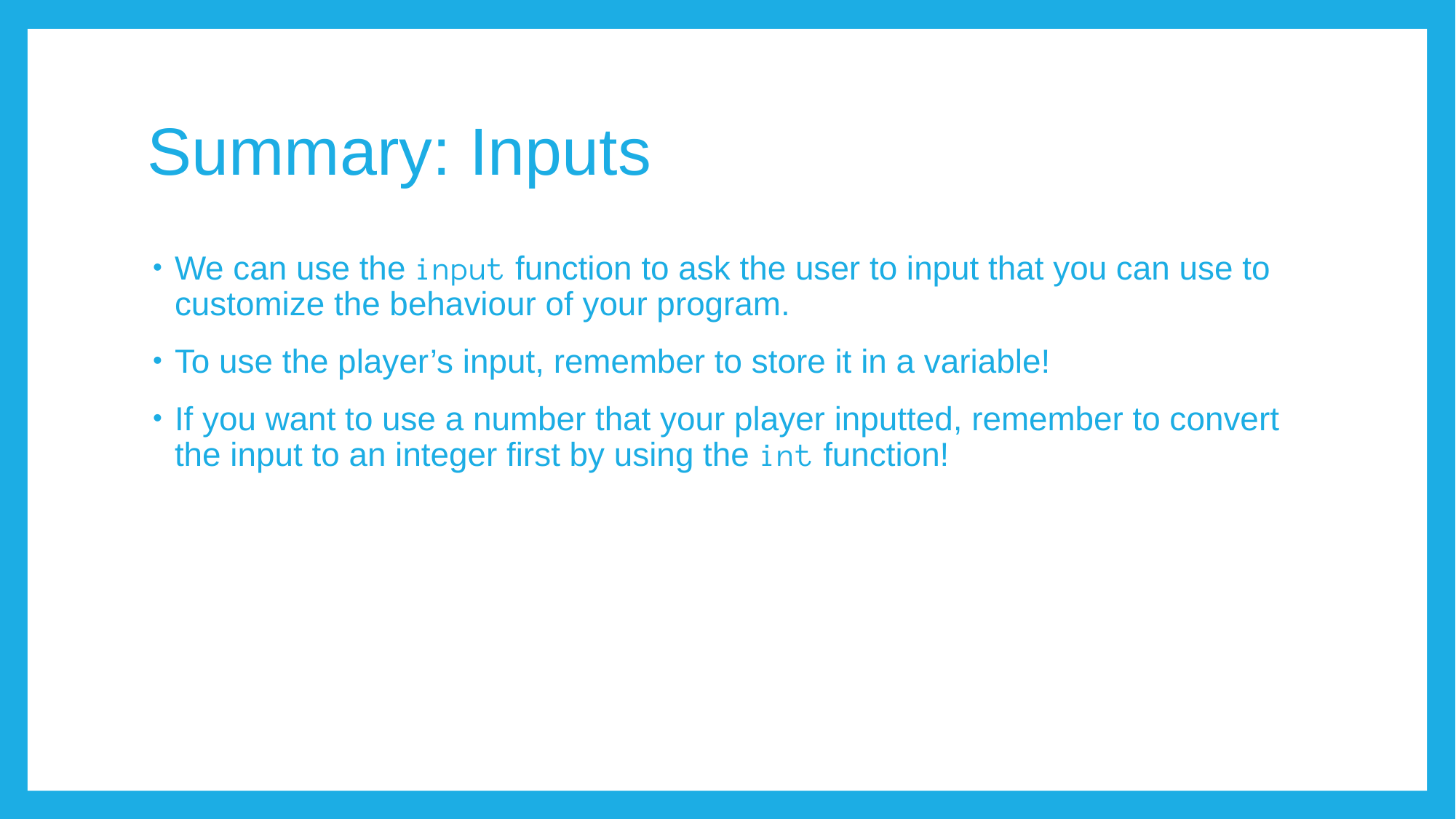

# Summary: Inputs
We can use the input function to ask the user to input that you can use to customize the behaviour of your program.
To use the player’s input, remember to store it in a variable!
If you want to use a number that your player inputted, remember to convert the input to an integer first by using the int function!